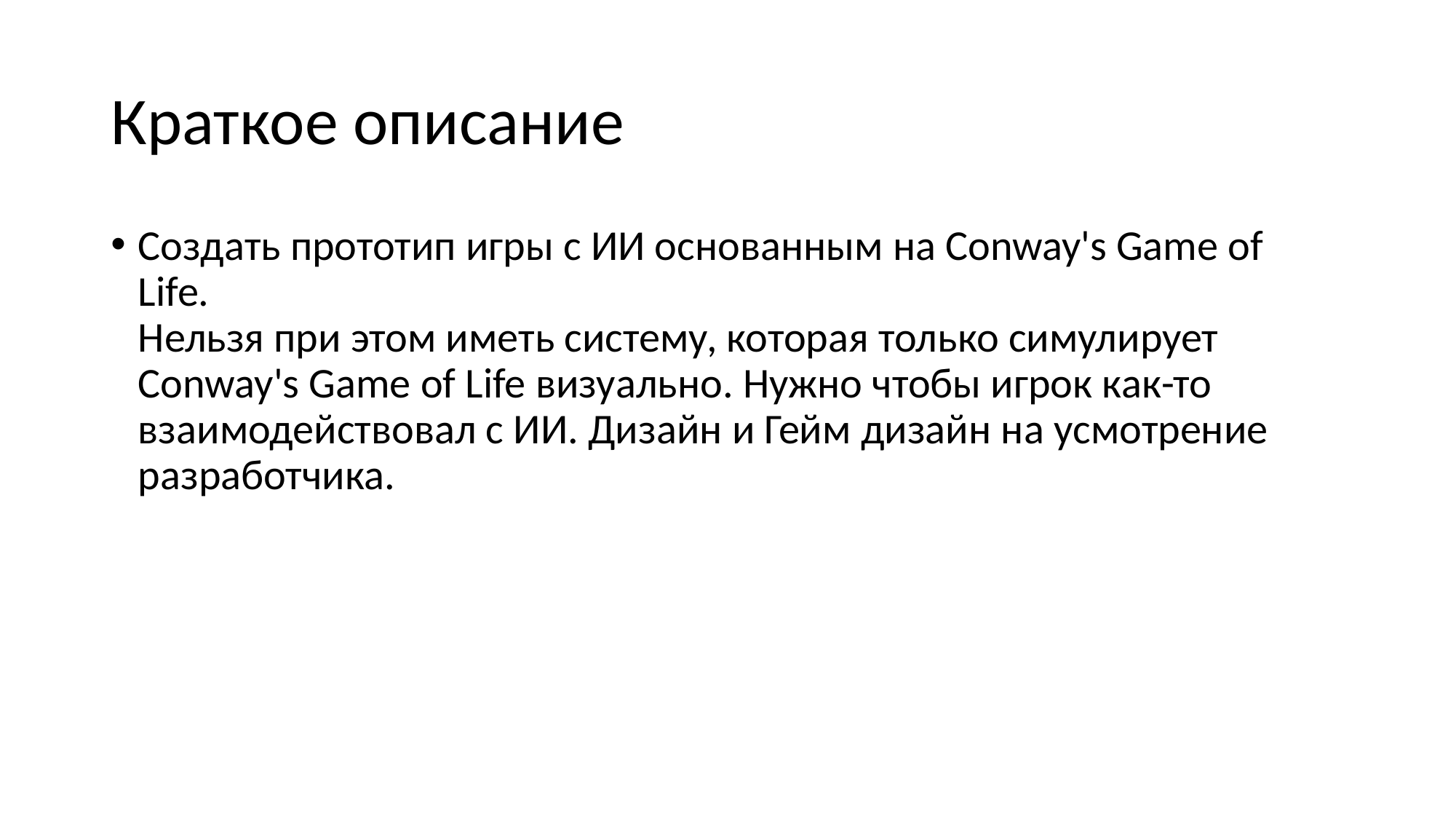

# Краткое описание
Создать прототип игры с ИИ основанным на Conway's Game of Life.
Нельзя при этом иметь систему, которая только симулирует Conway's Game of Life визуально. Нужно чтобы игрок как-то взаимодействовал с ИИ. Дизайн и Гейм дизайн на усмотрение разработчика.